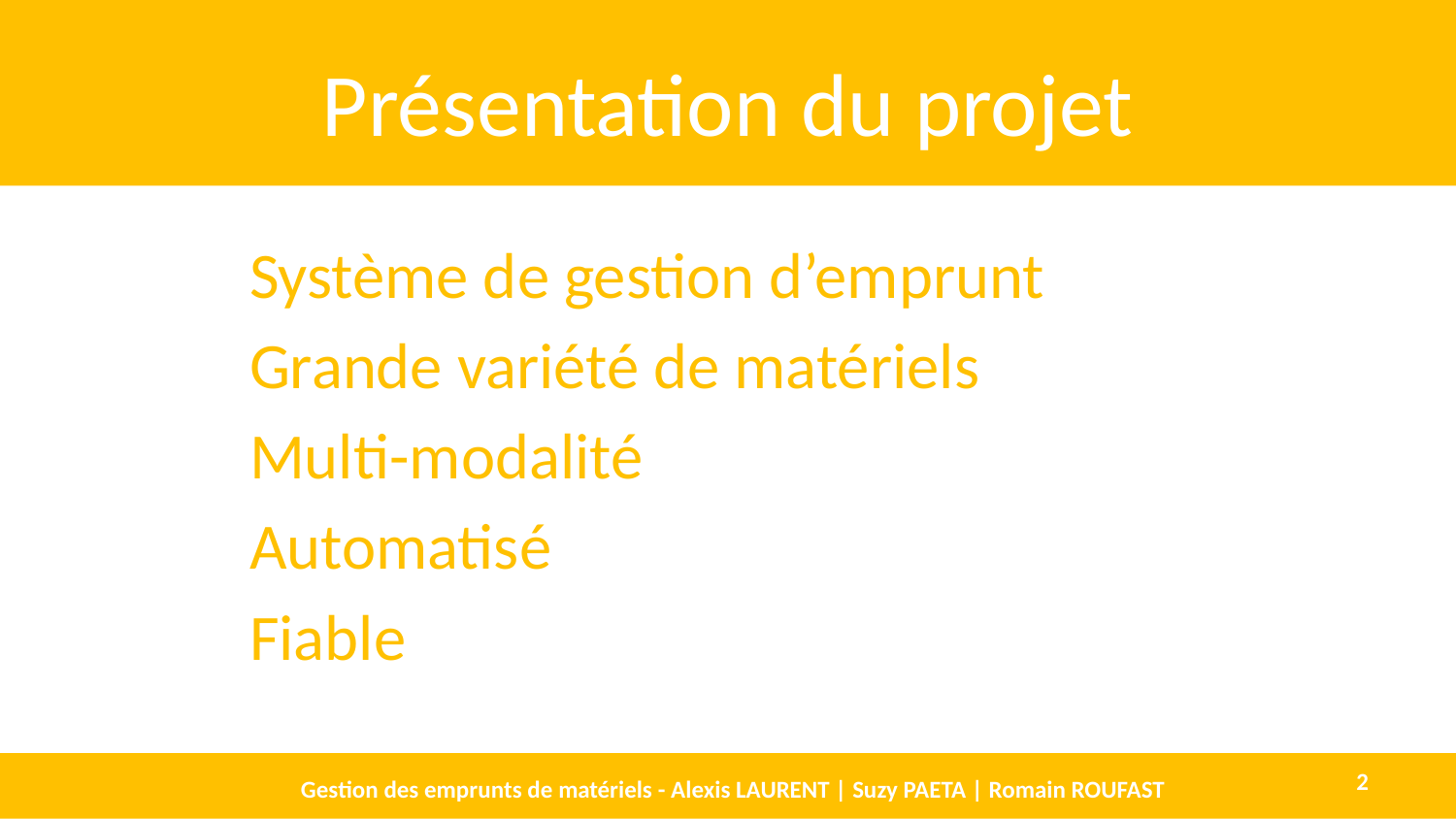

# Présentation du projet
Système de gestion d’emprunt
Grande variété de matériels
Multi-modalité
Automatisé
Fiable

Gestion des emprunts de matériels - Alexis LAURENT | Suzy PAETA | Romain ROUFAST
2